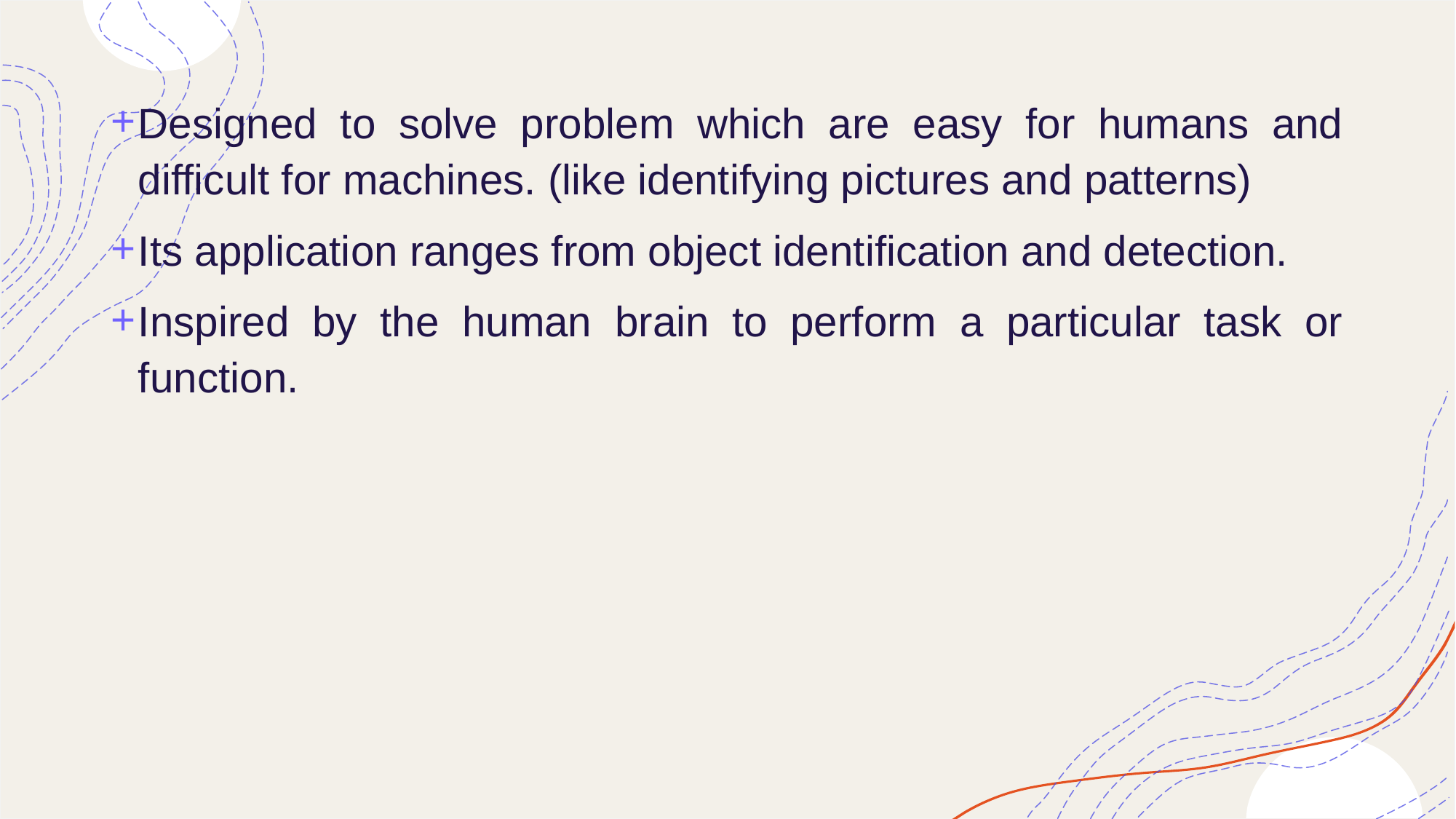

Designed to solve problem which are easy for humans and difficult for machines. (like identifying pictures and patterns)
Its application ranges from object identification and detection.
Inspired by the human brain to perform a particular task or function.